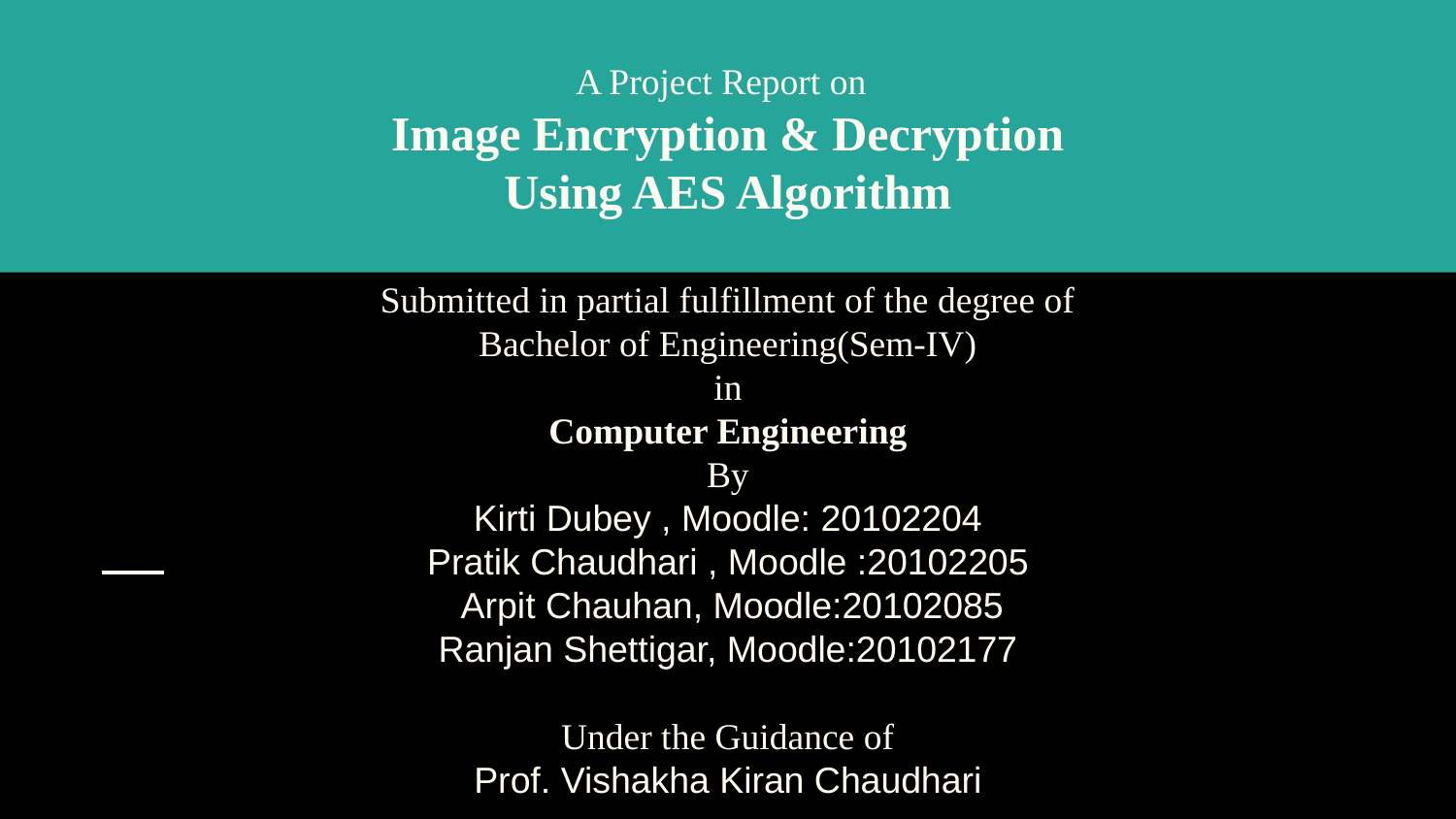

# A Project Report on
Image Encryption & Decryption
Using AES Algorithm
Submitted in partial fulfillment of the degree of
Bachelor of Engineering(Sem-IV)
in
Computer Engineering
By
Kirti Dubey , Moodle: 20102204
 Pratik Chaudhari , Moodle :20102205
 Arpit Chauhan, Moodle:20102085
Ranjan Shettigar, Moodle:20102177
Under the Guidance of
Prof. Vishakha Kiran Chaudhari